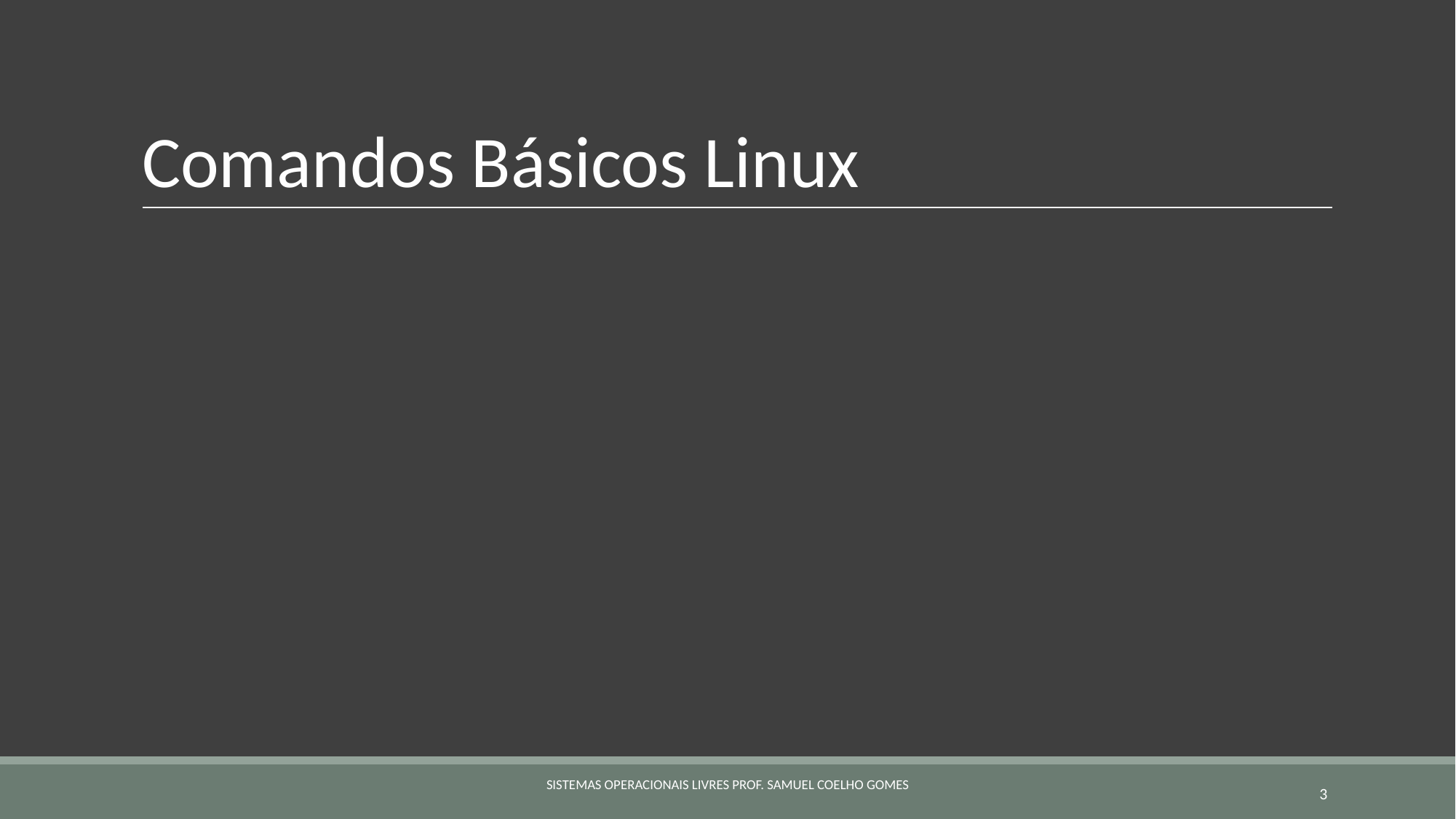

# Comandos Básicos Linux

SISTEMAS OPERACIONAIS LIVRES PROF. SAMUEL COELHO GOMES
3